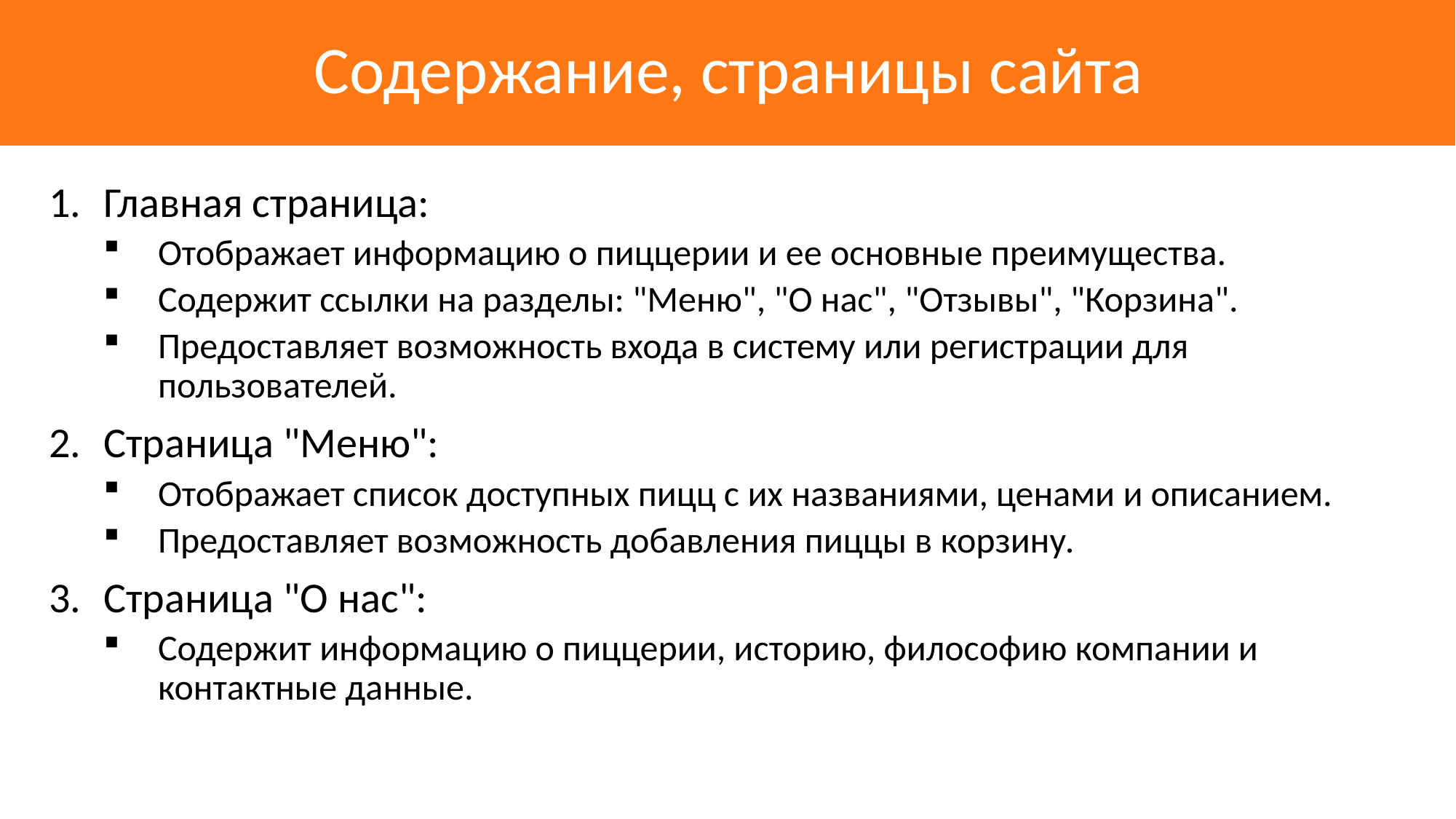

# Содержание, страницы сайта
Главная страница:
Отображает информацию о пиццерии и ее основные преимущества.
Содержит ссылки на разделы: "Меню", "О нас", "Отзывы", "Корзина".
Предоставляет возможность входа в систему или регистрации для пользователей.
Страница "Меню":
Отображает список доступных пицц с их названиями, ценами и описанием.
Предоставляет возможность добавления пиццы в корзину.
Страница "О нас":
Содержит информацию о пиццерии, историю, философию компании и контактные данные.